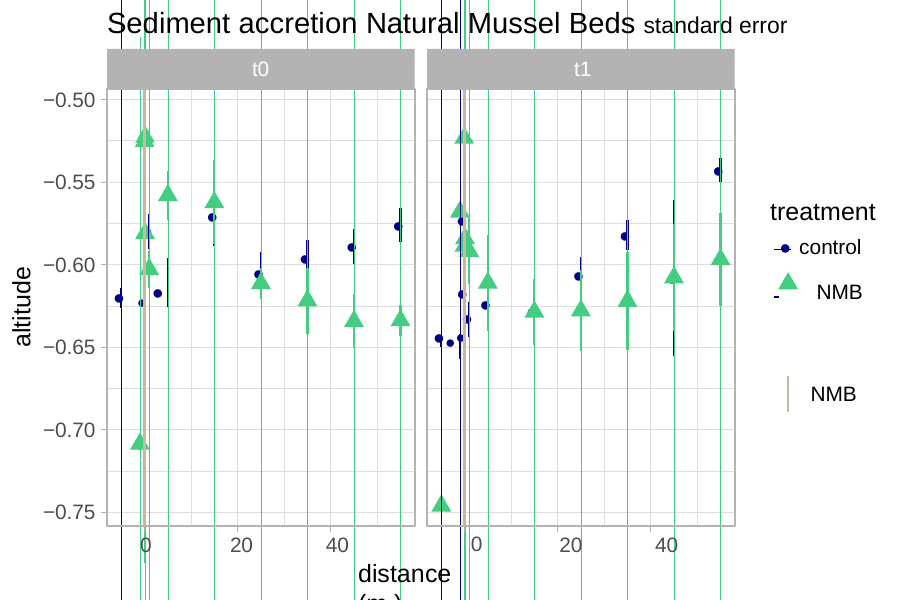

standard error
t0	t1

# Sediment accretion Natural Mussel Beds

t0	t1
−0.50

●

−0.55

treatment
 ● control
 	  NMB

●
●

●

●

●

●

●

−0.60

●
●
●

altitude

●●

●

●

●

●

●
●●●

−0.65

NMB

−0.70

−0.75

0
20
40
0
distance (m.)
20
40
57